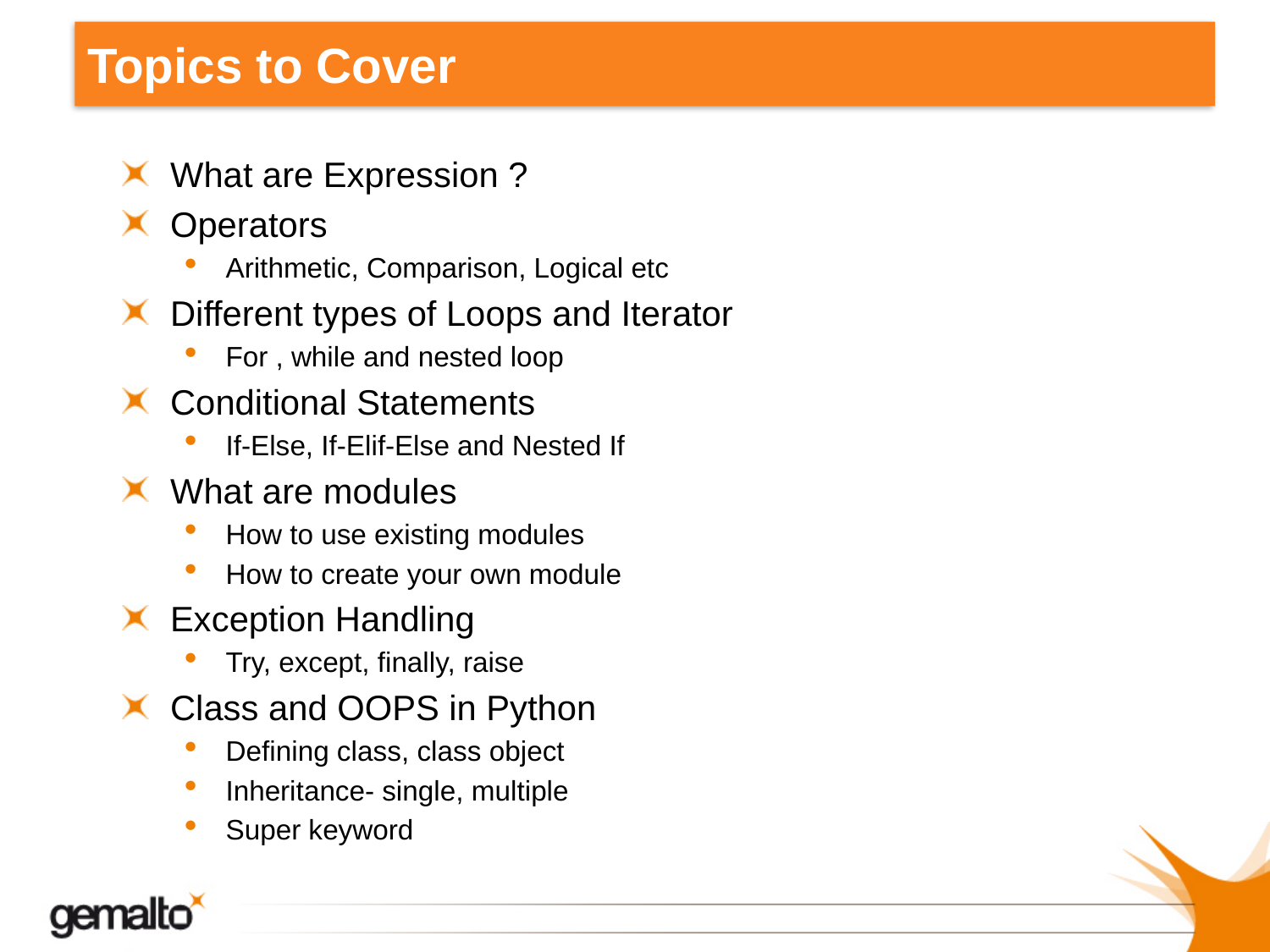

# Topics to Cover
What are Expression ?
Operators
Arithmetic, Comparison, Logical etc
Different types of Loops and Iterator
For , while and nested loop
Conditional Statements
If-Else, If-Elif-Else and Nested If
What are modules
How to use existing modules
How to create your own module
Exception Handling
Try, except, finally, raise
Class and OOPS in Python
Defining class, class object
Inheritance- single, multiple
Super keyword